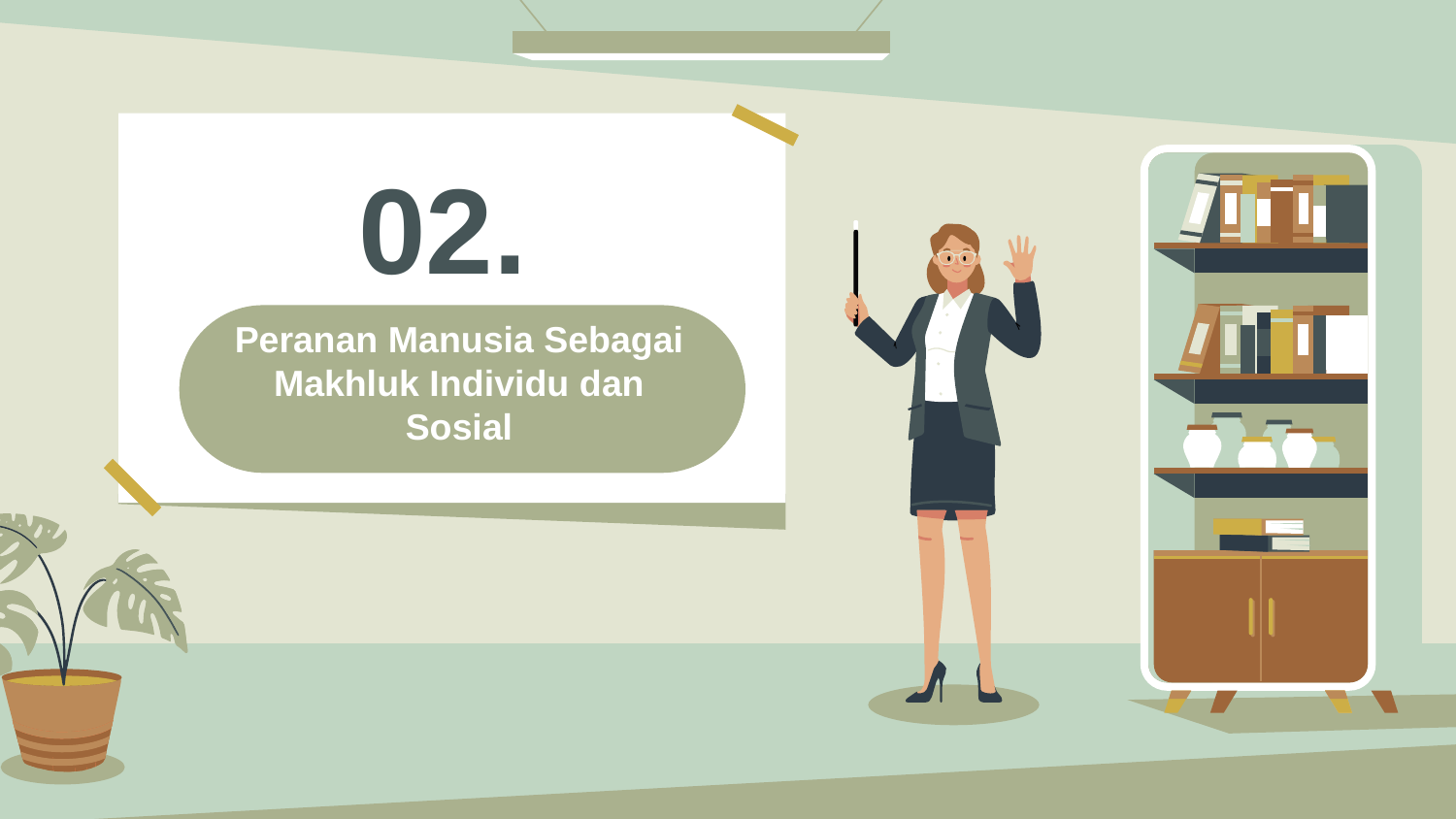

02.

# Peranan Manusia Sebagai Makhluk Individu dan Sosial